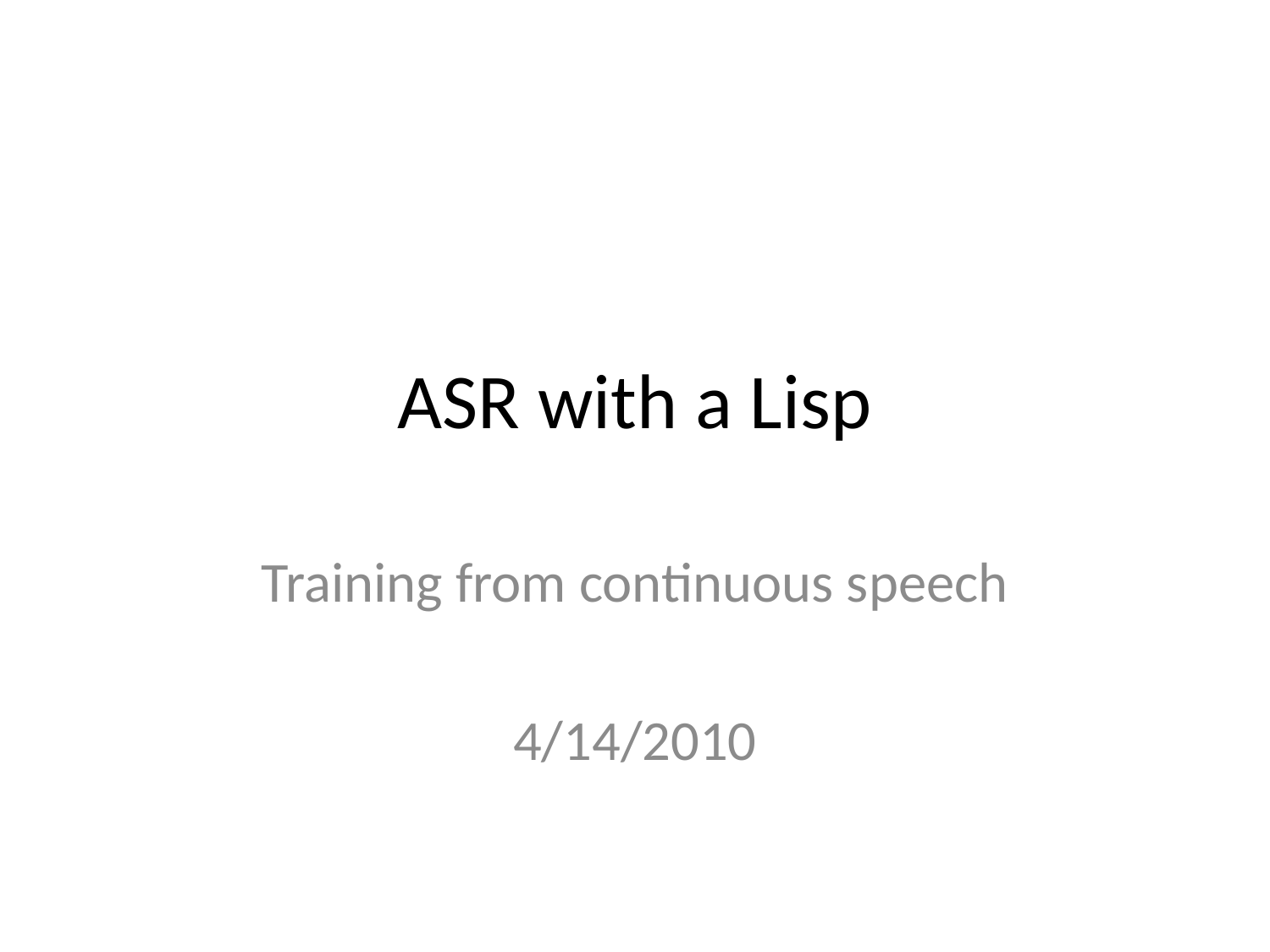

# ASR with a Lisp
Training from continuous speech

4/14/2010